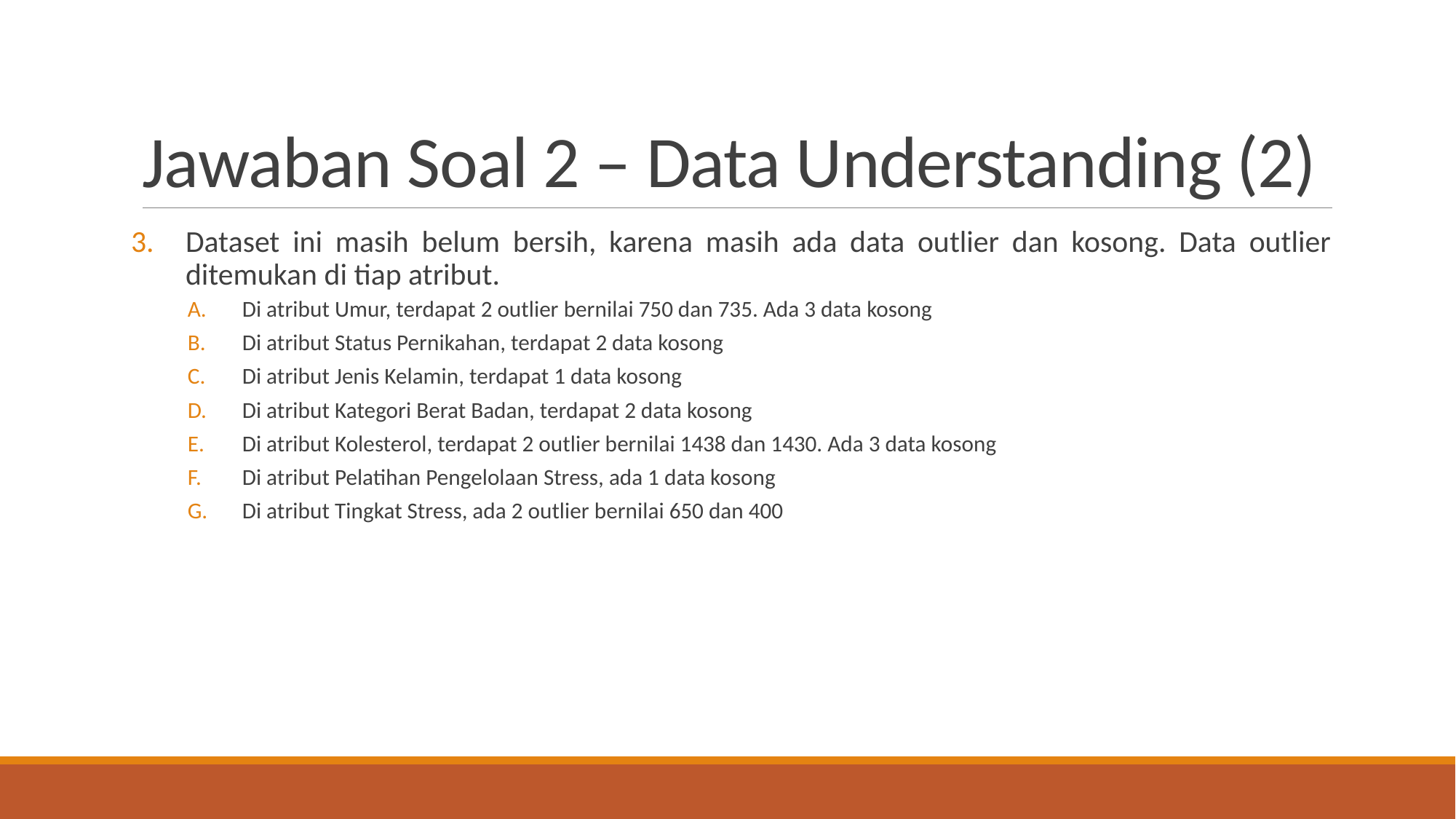

# Jawaban Soal 2 – Data Understanding (2)
Dataset ini masih belum bersih, karena masih ada data outlier dan kosong. Data outlier ditemukan di tiap atribut.
Di atribut Umur, terdapat 2 outlier bernilai 750 dan 735. Ada 3 data kosong
Di atribut Status Pernikahan, terdapat 2 data kosong
Di atribut Jenis Kelamin, terdapat 1 data kosong
Di atribut Kategori Berat Badan, terdapat 2 data kosong
Di atribut Kolesterol, terdapat 2 outlier bernilai 1438 dan 1430. Ada 3 data kosong
Di atribut Pelatihan Pengelolaan Stress, ada 1 data kosong
Di atribut Tingkat Stress, ada 2 outlier bernilai 650 dan 400